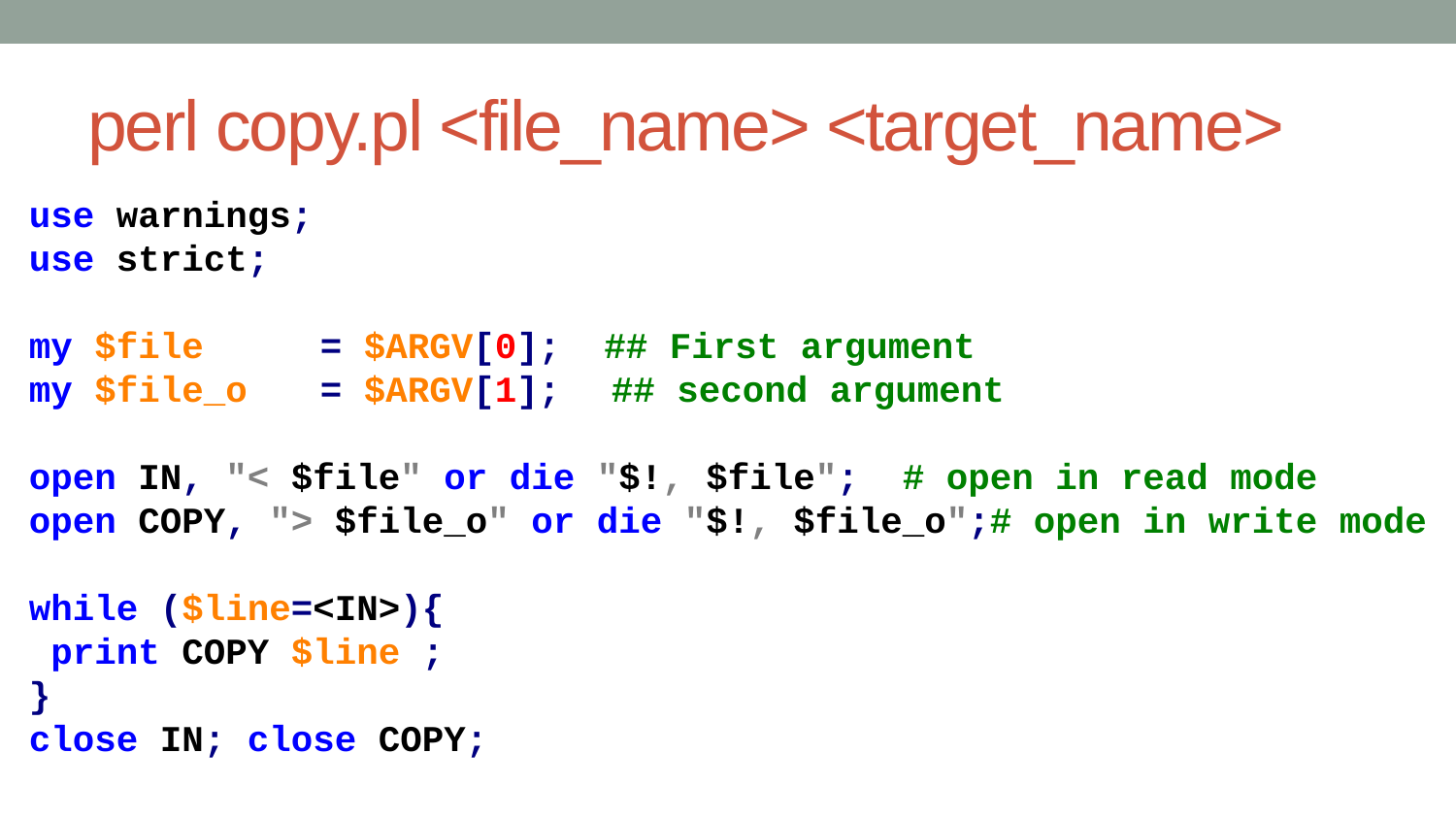

# perl copy.pl <file_name> <target_name>
use warnings;
use strict;

my $file 	= $ARGV[0];  ## First argument
my $file_o 	= $ARGV[1];	## second argument

open IN, "< $file" or die "$!, $file";	# open in read mode
open COPY, "> $file_o" or die "$!, $file_o";# open in write mode

while ($line=<IN>){
 print COPY $line ;
}
close IN; close COPY;